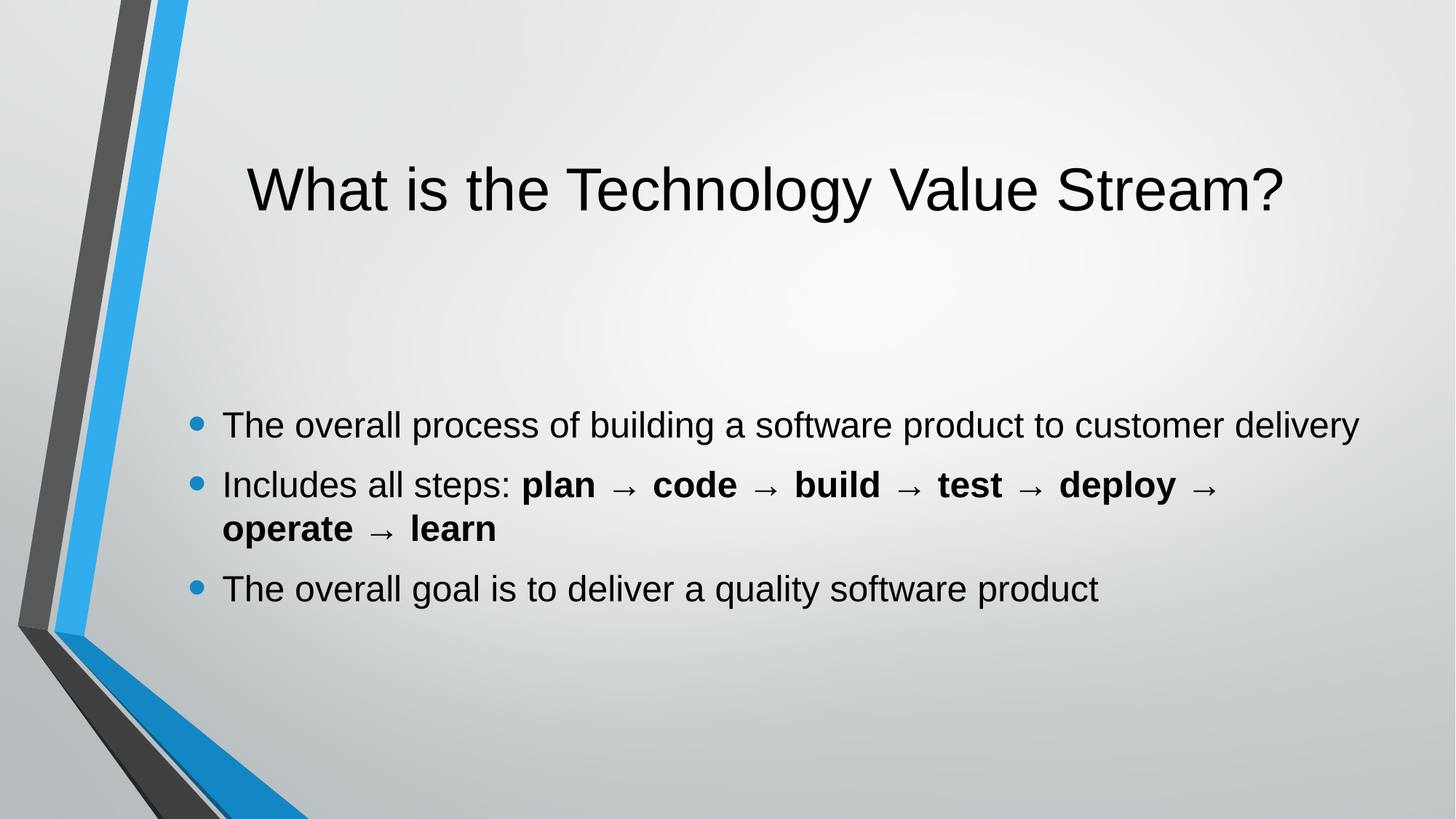

# What is the Technology Value Stream?
The overall process of building a software product to customer delivery
Includes all steps: plan → code → build → test → deploy → operate → learn
The overall goal is to deliver a quality software product